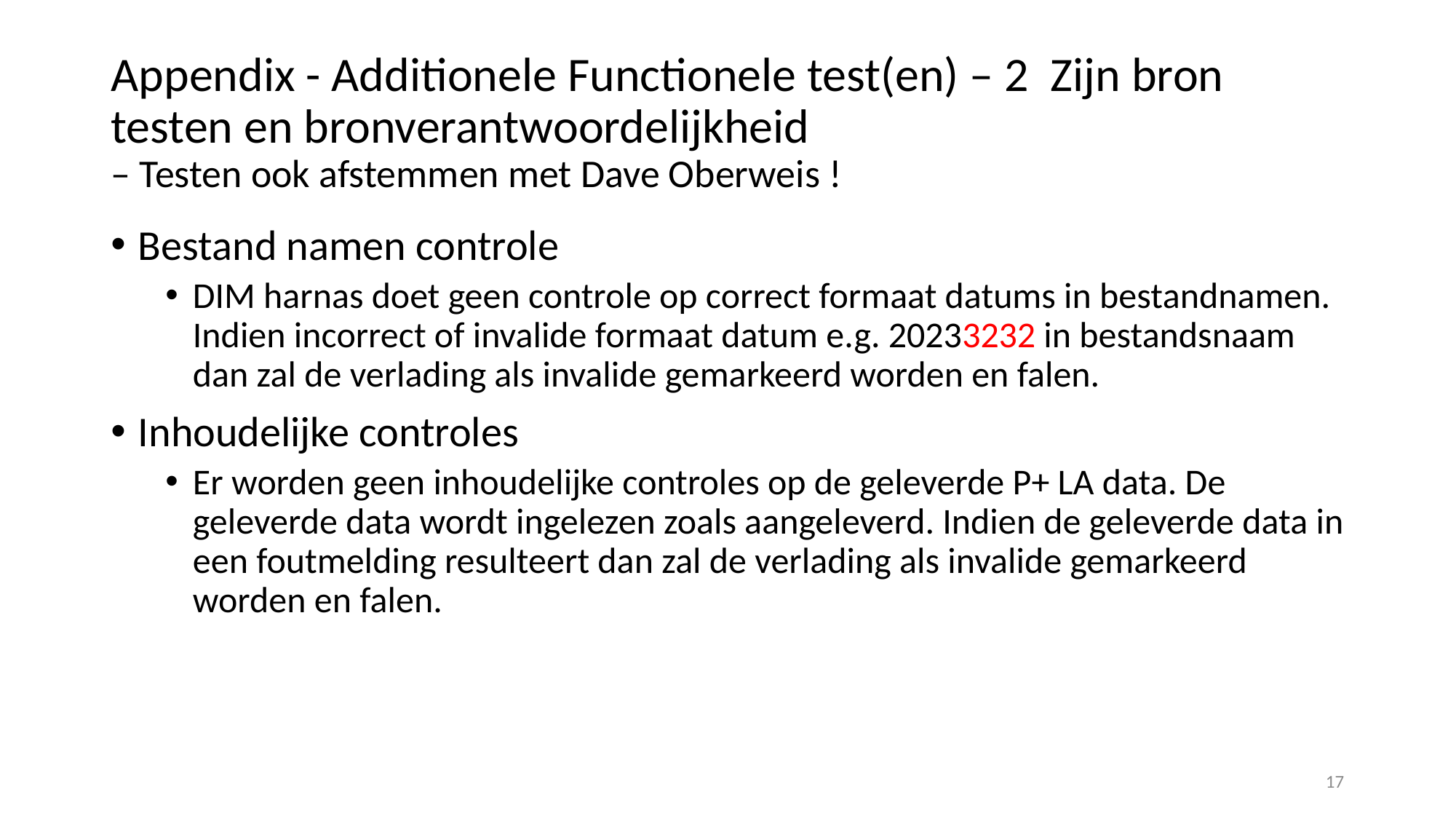

# Appendix - Additionele Functionele test(en) – 2  Zijn bron testen en bronverantwoordelijkheid – Testen ook afstemmen met Dave Oberweis !
Bestand namen controle
DIM harnas doet geen controle op correct formaat datums in bestandnamen. Indien incorrect of invalide formaat datum e.g. 20233232 in bestandsnaam dan zal de verlading als invalide gemarkeerd worden en falen.
Inhoudelijke controles
Er worden geen inhoudelijke controles op de geleverde P+ LA data. De geleverde data wordt ingelezen zoals aangeleverd. Indien de geleverde data in een foutmelding resulteert dan zal de verlading als invalide gemarkeerd worden en falen.

17